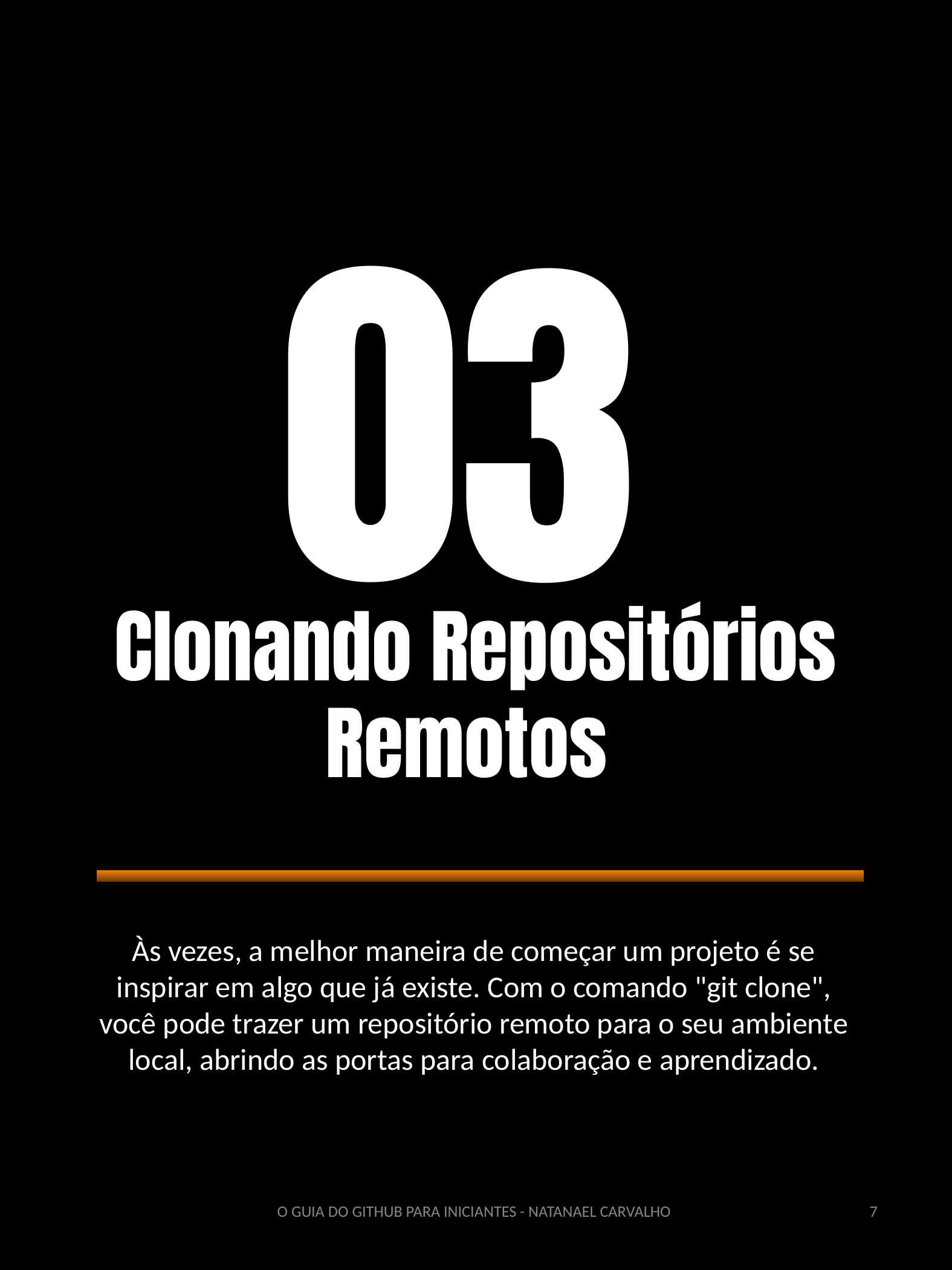

03
Clonando Repositórios Remotos

Às vezes, a melhor maneira de começar um projeto é se inspirar em algo que já existe. Com o comando "git clone", você pode trazer um repositório remoto para o seu ambiente local, abrindo as portas para colaboração e aprendizado.
7
O GUIA DO GITHUB PARA INICIANTES - NATANAEL CARVALHO